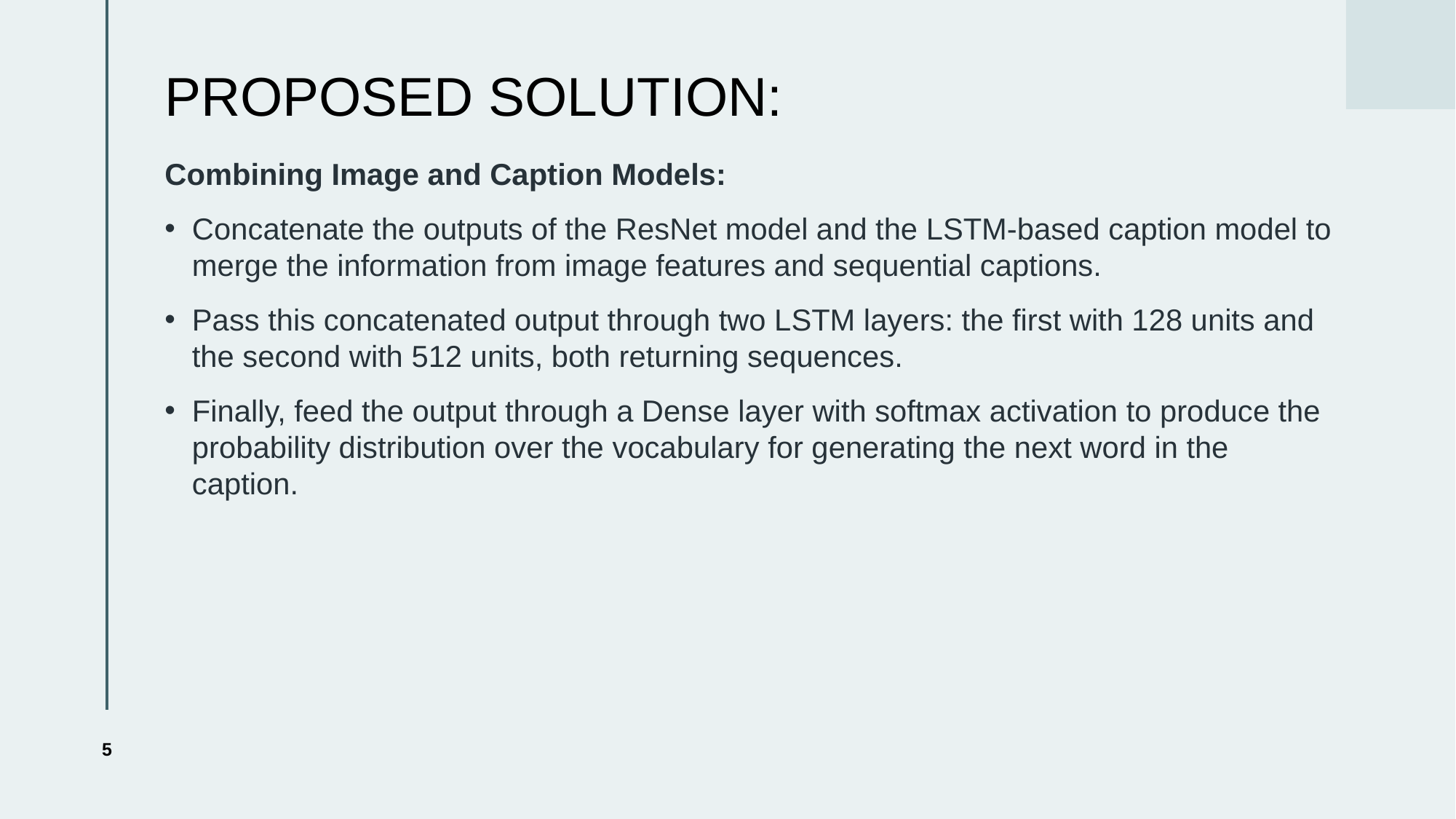

# PROPOSED SOLUTION:
Combining Image and Caption Models:
Concatenate the outputs of the ResNet model and the LSTM-based caption model to merge the information from image features and sequential captions.
Pass this concatenated output through two LSTM layers: the first with 128 units and the second with 512 units, both returning sequences.
Finally, feed the output through a Dense layer with softmax activation to produce the probability distribution over the vocabulary for generating the next word in the caption.
5